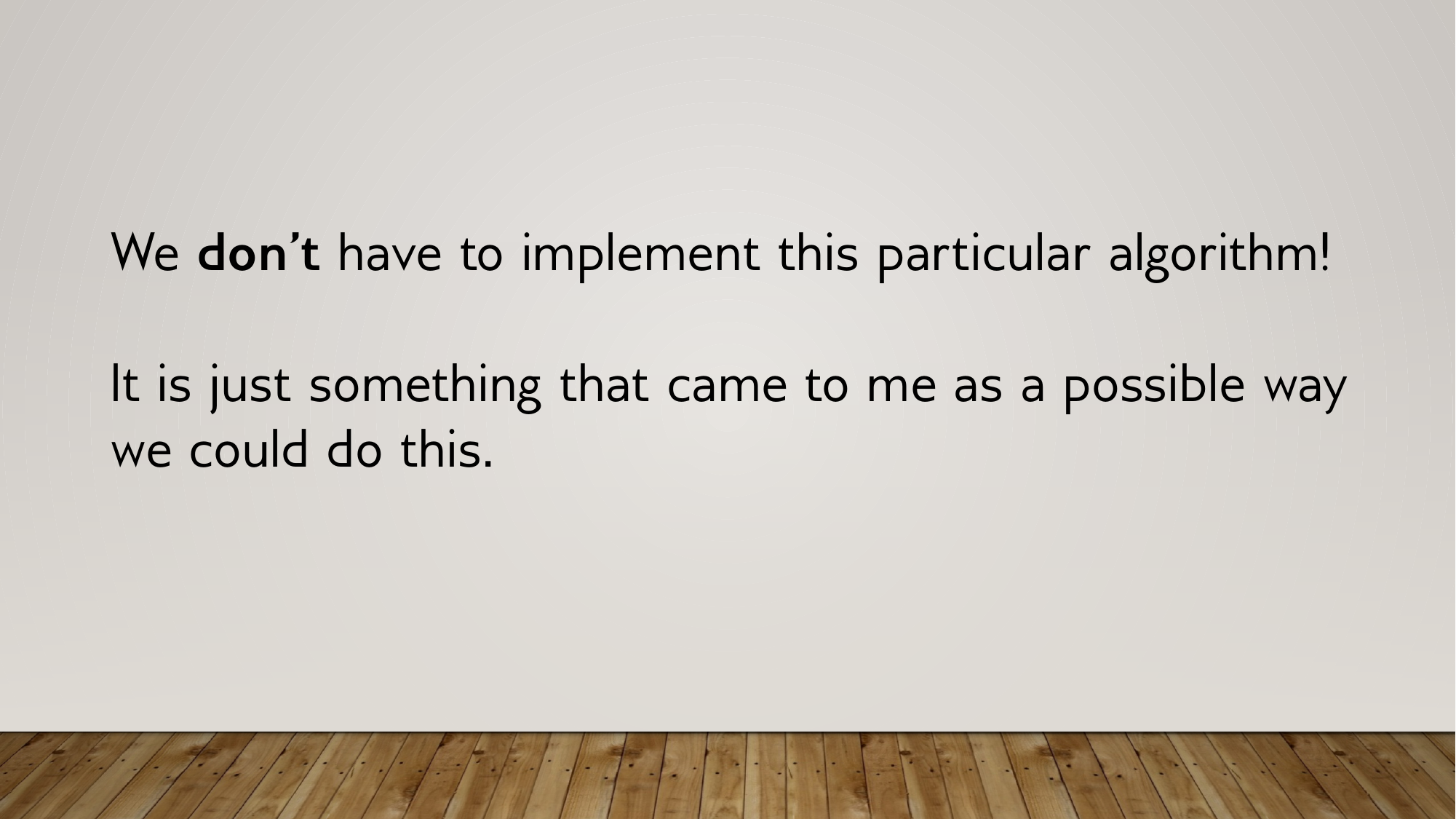

We don’t have to implement this particular algorithm!

It is just something that came to me as a possible way we could do this.